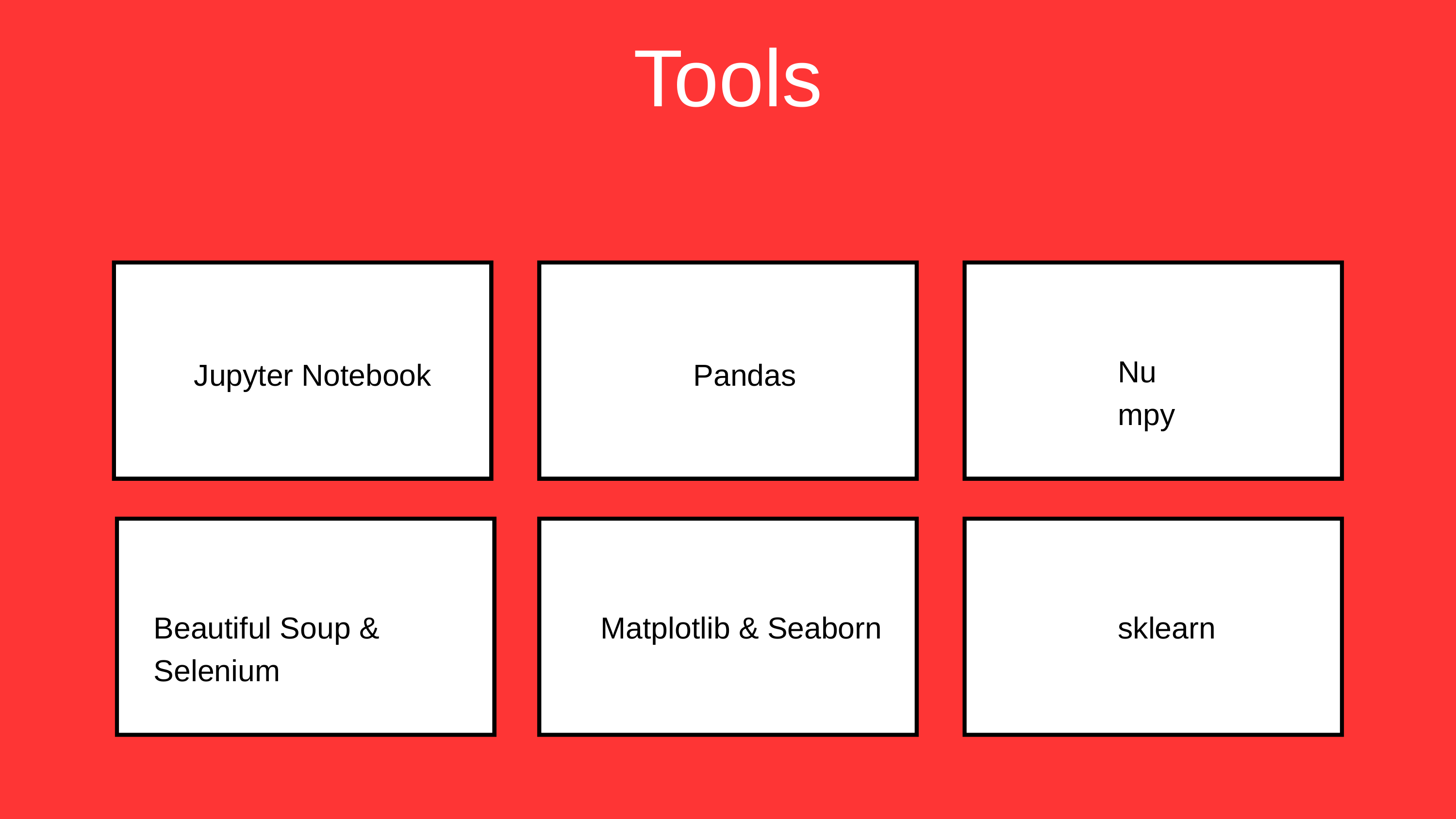

Tools

Numpy
Jupyter Notebook
Pandas

Beautiful Soup & Selenium
Matplotlib & Seaborn
sklearn